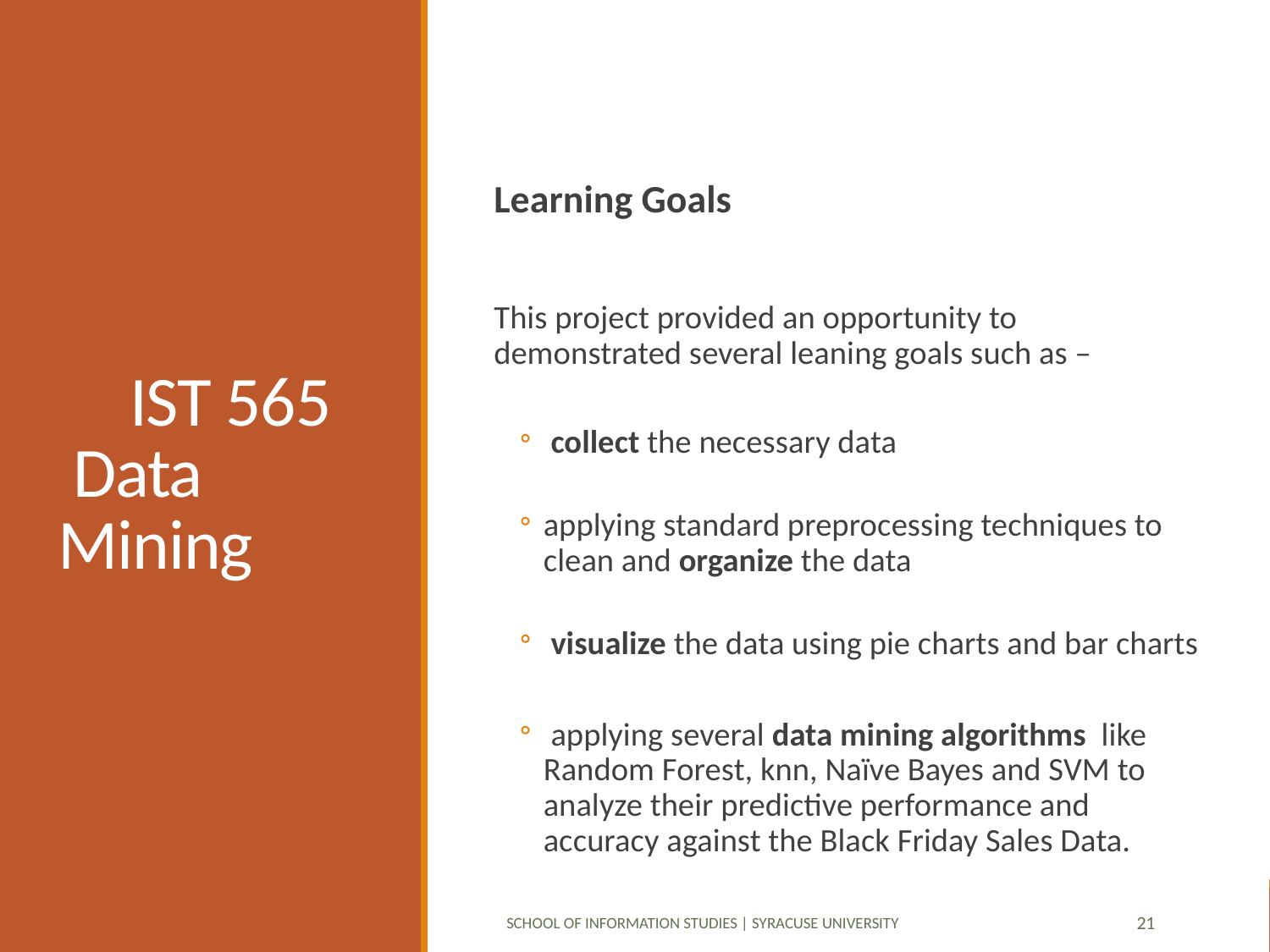

# IST 565 Data Mining
Learning Goals

This project provided an opportunity to demonstrated several leaning goals such as –

 collect the necessary data

applying standard preprocessing techniques to clean and organize the data

 visualize the data using pie charts and bar charts

 applying several data mining algorithms  like Random Forest, knn, Naïve Bayes and SVM to analyze their predictive performance and accuracy against the Black Friday Sales Data.

School of Information Studies | Syracuse University
21